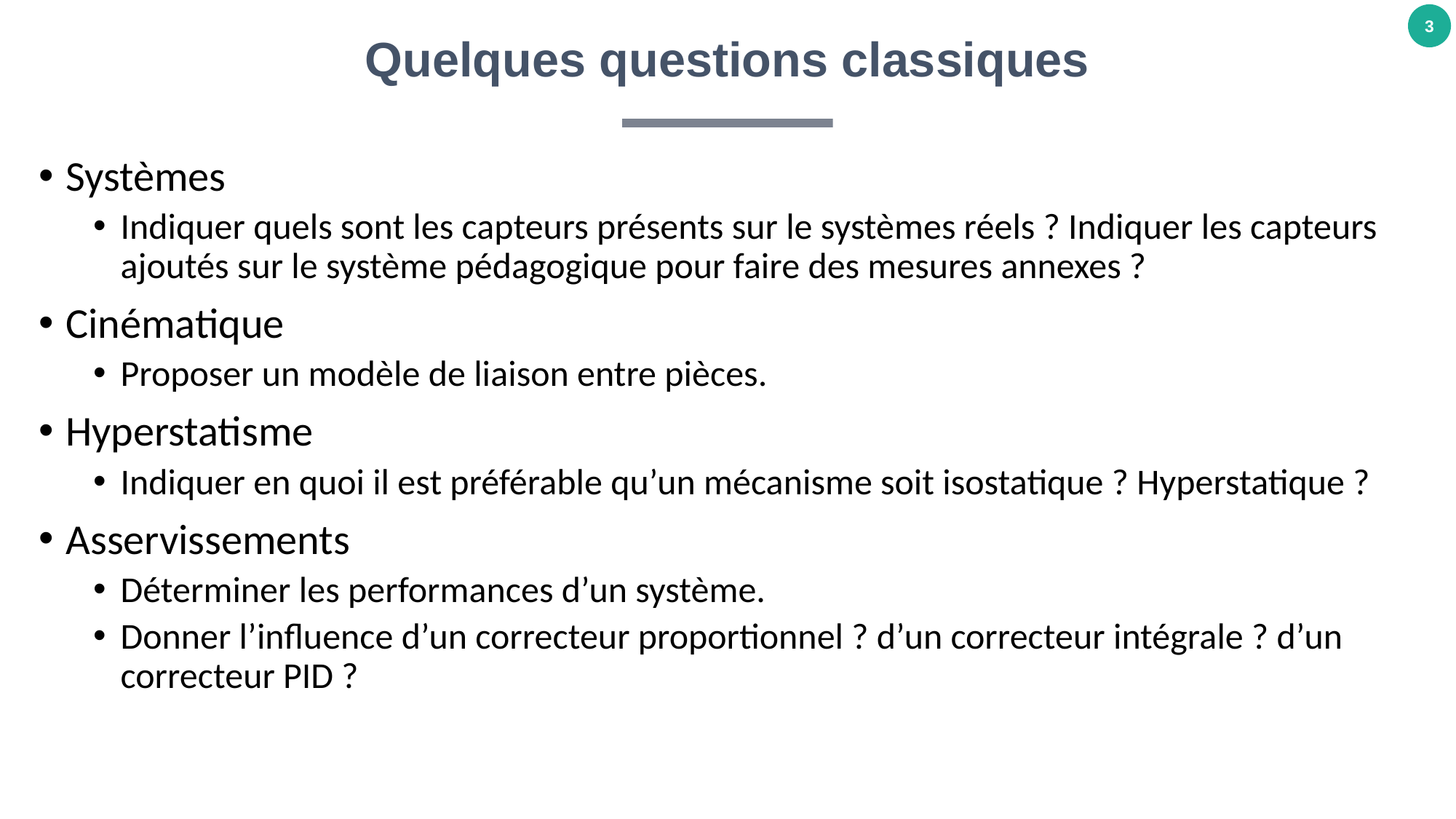

# Quelques questions classiques
Systèmes
Indiquer quels sont les capteurs présents sur le systèmes réels ? Indiquer les capteurs ajoutés sur le système pédagogique pour faire des mesures annexes ?
Cinématique
Proposer un modèle de liaison entre pièces.
Hyperstatisme
Indiquer en quoi il est préférable qu’un mécanisme soit isostatique ? Hyperstatique ?
Asservissements
Déterminer les performances d’un système.
Donner l’influence d’un correcteur proportionnel ? d’un correcteur intégrale ? d’un correcteur PID ?